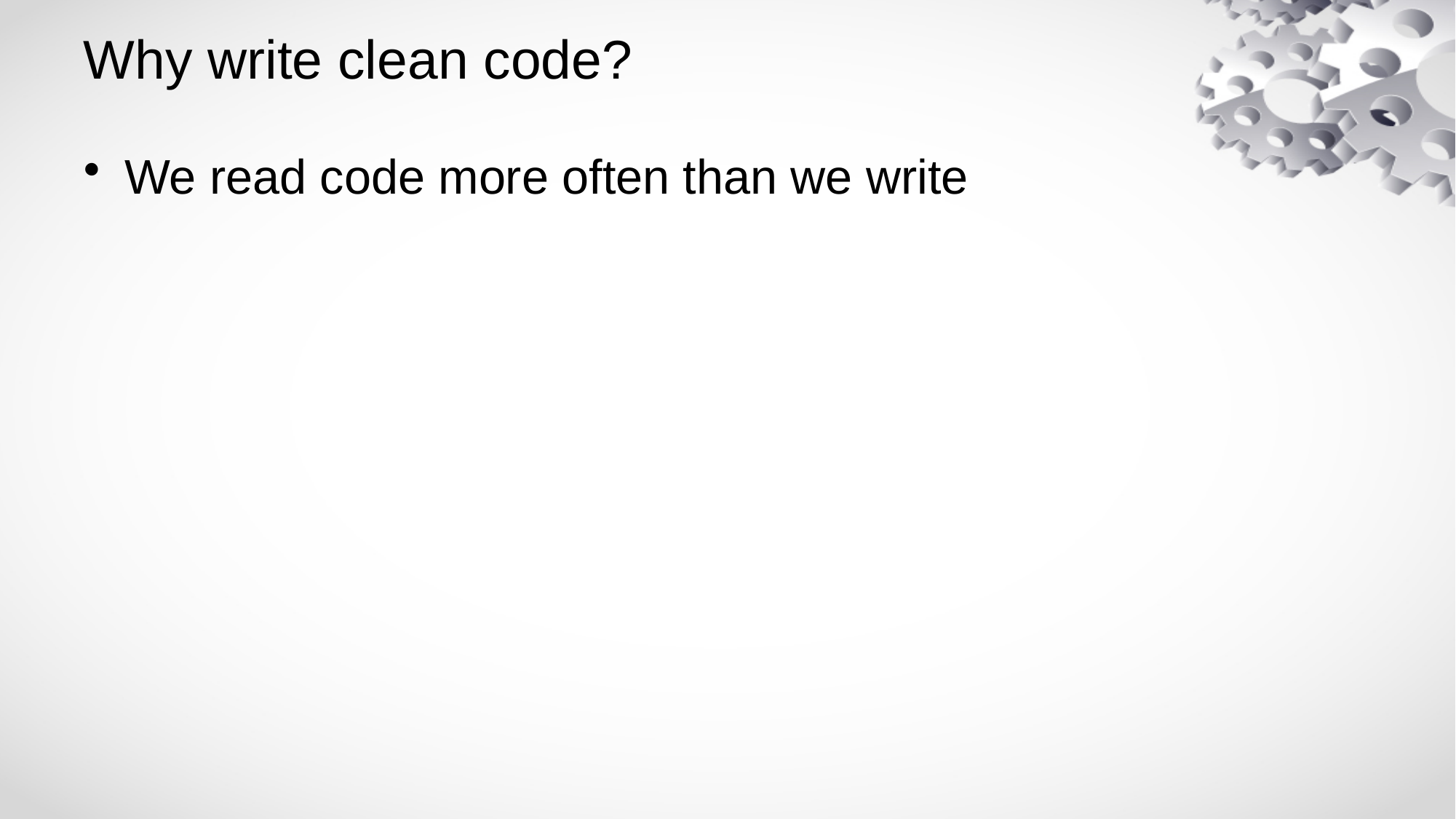

# Why write clean code?
We read code more often than we write